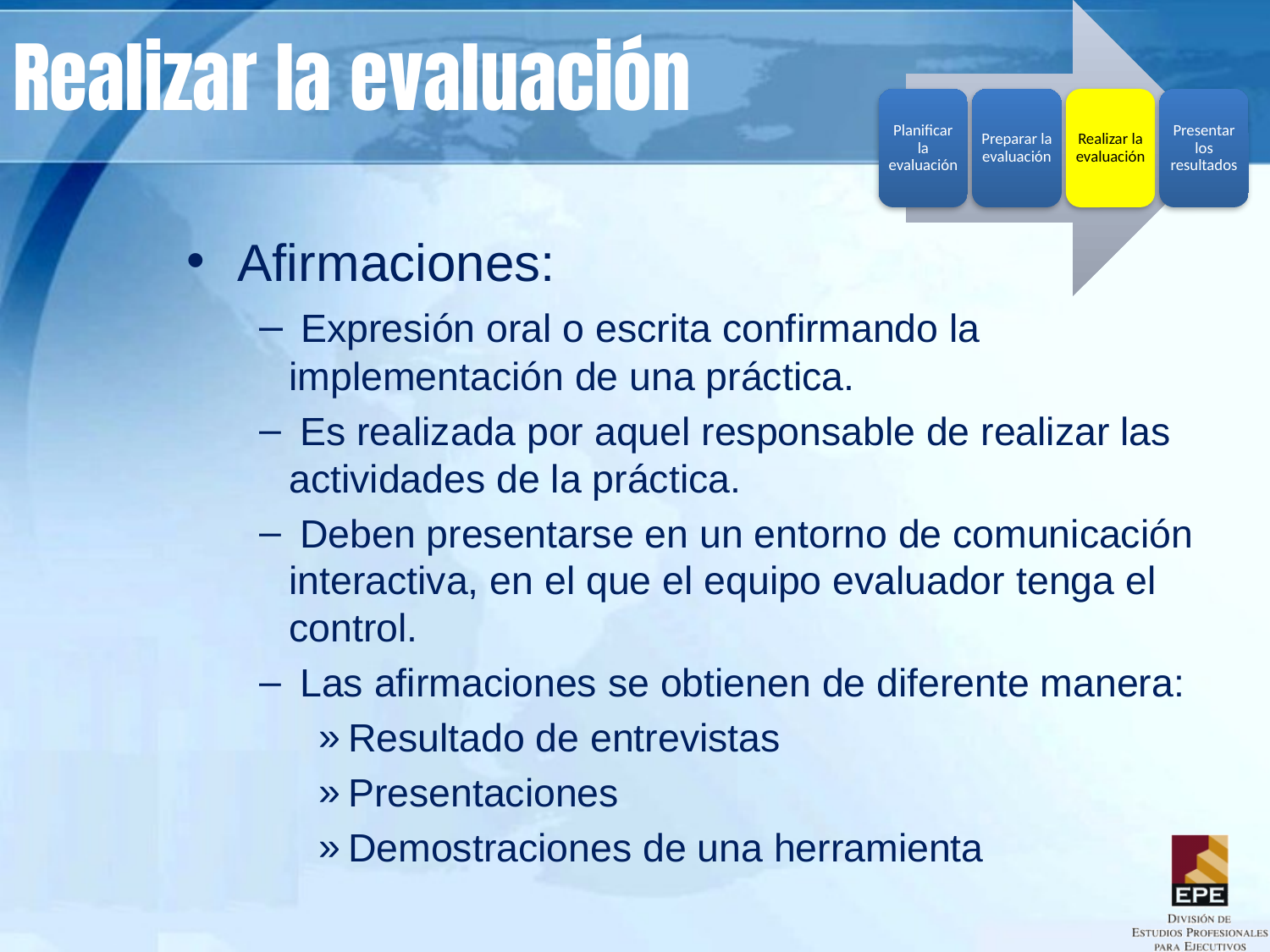

# Realizar la evaluación
Planificar la evaluación
Preparar la evaluación
Realizar la evaluación
Presentar los resultados
Afirmaciones:
 Expresión oral o escrita confirmando la implementación de una práctica.
 Es realizada por aquel responsable de realizar las actividades de la práctica.
 Deben presentarse en un entorno de comunicación interactiva, en el que el equipo evaluador tenga el control.
 Las afirmaciones se obtienen de diferente manera:
Resultado de entrevistas
Presentaciones
Demostraciones de una herramienta